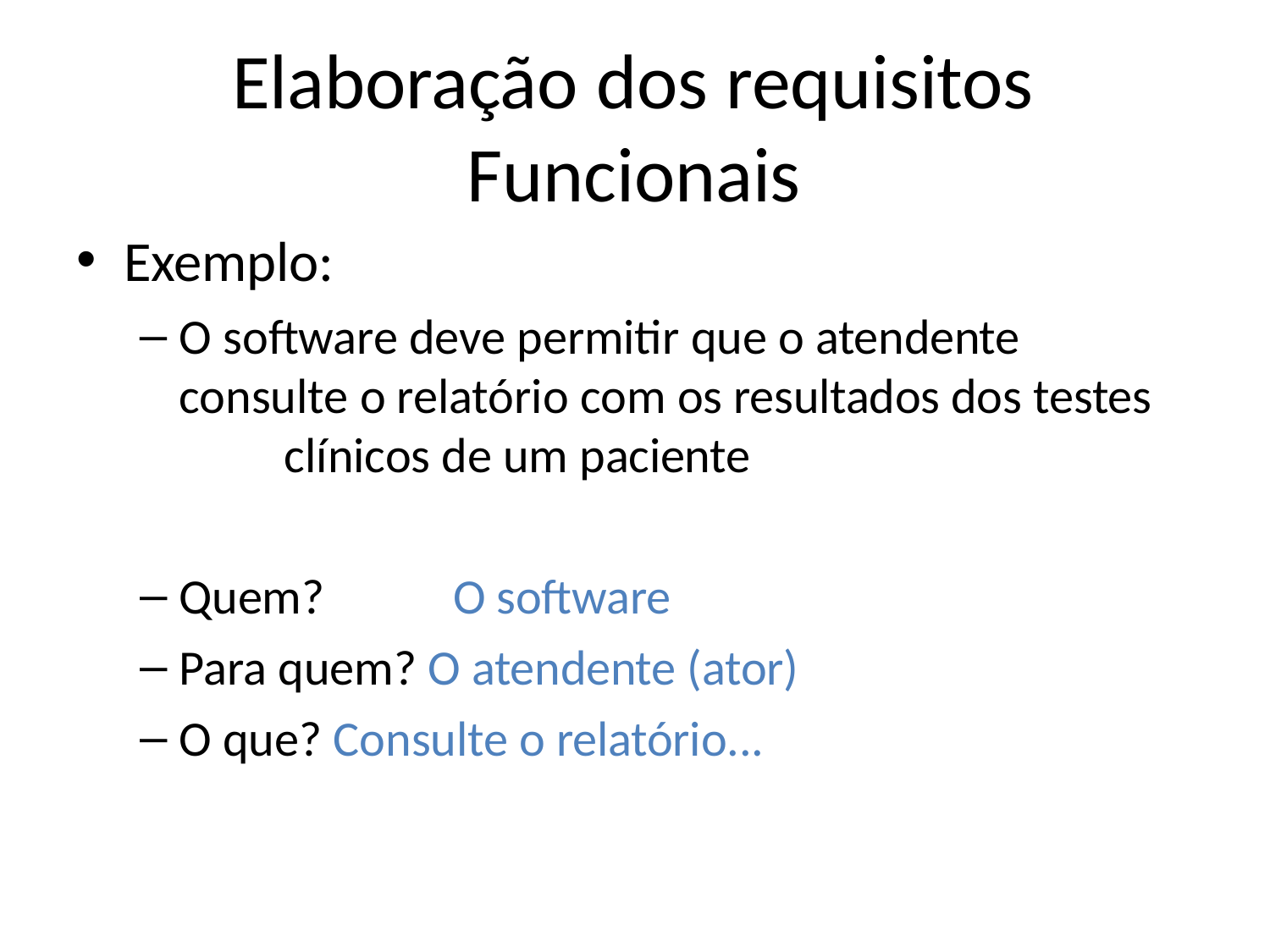

# Elaboração dos requisitos Funcionais
Exemplo:
O software deve permitir que o atendente 	consulte o relatório com os resultados dos testes 	clínicos de um paciente

Quem?	O software
Para quem? O atendente (ator)
O que? Consulte o relatório...